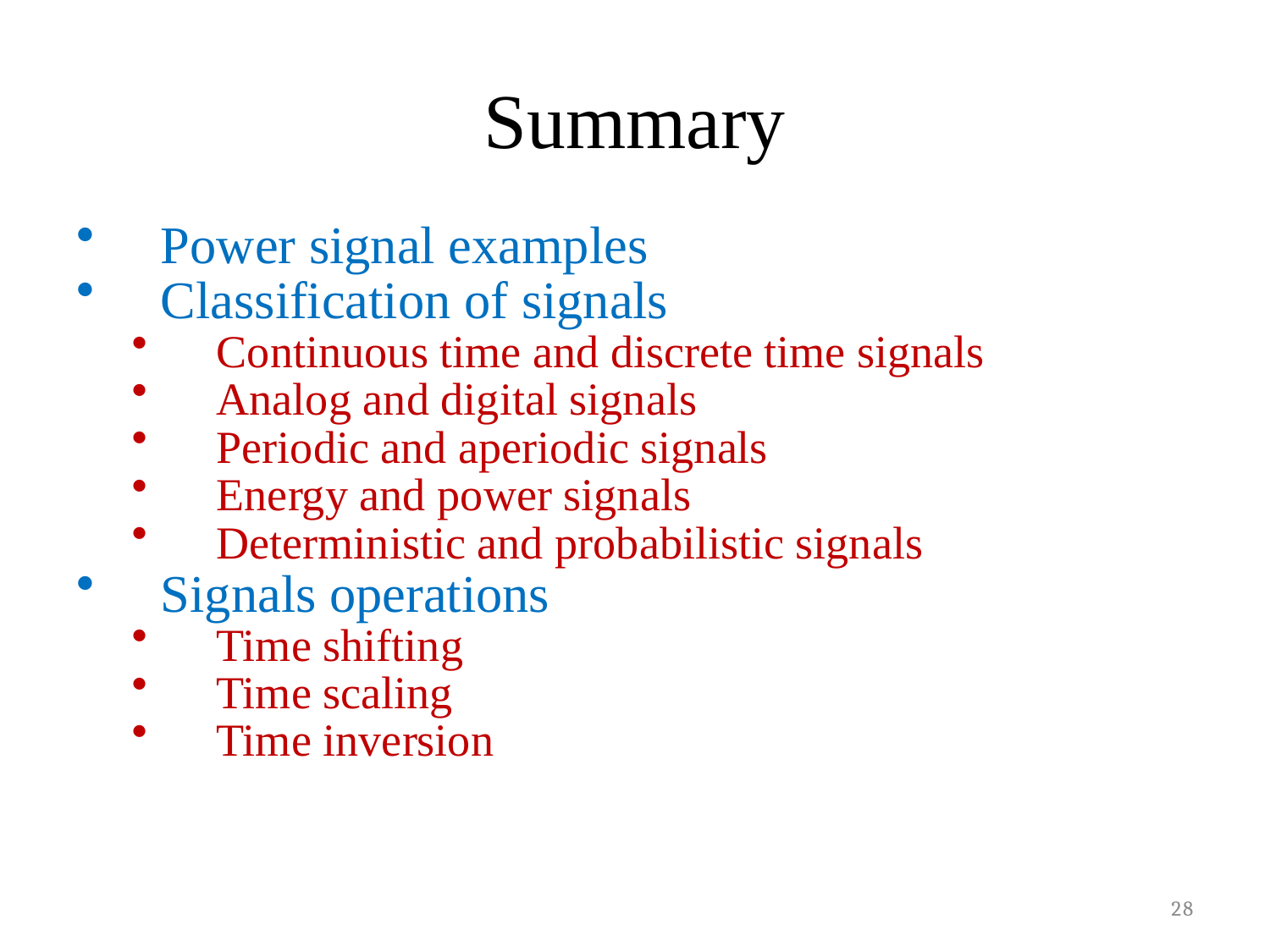

# Summary
Power signal examples
Classification of signals
Continuous time and discrete time signals
Analog and digital signals
Periodic and aperiodic signals
Energy and power signals
Deterministic and probabilistic signals
Signals operations
Time shifting
Time scaling
Time inversion

28